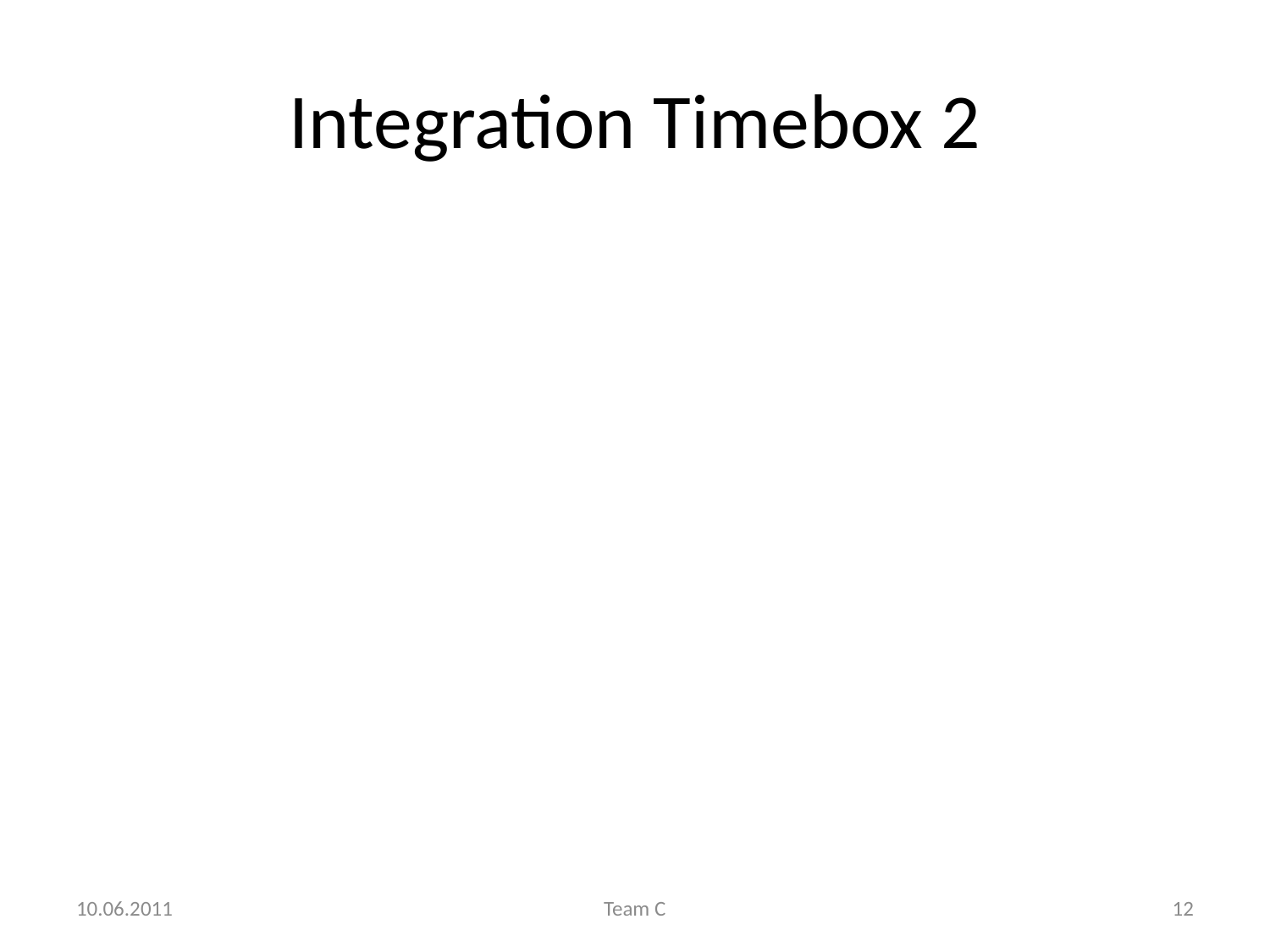

# Integration Timebox 2

10.06.2011
Team C
12